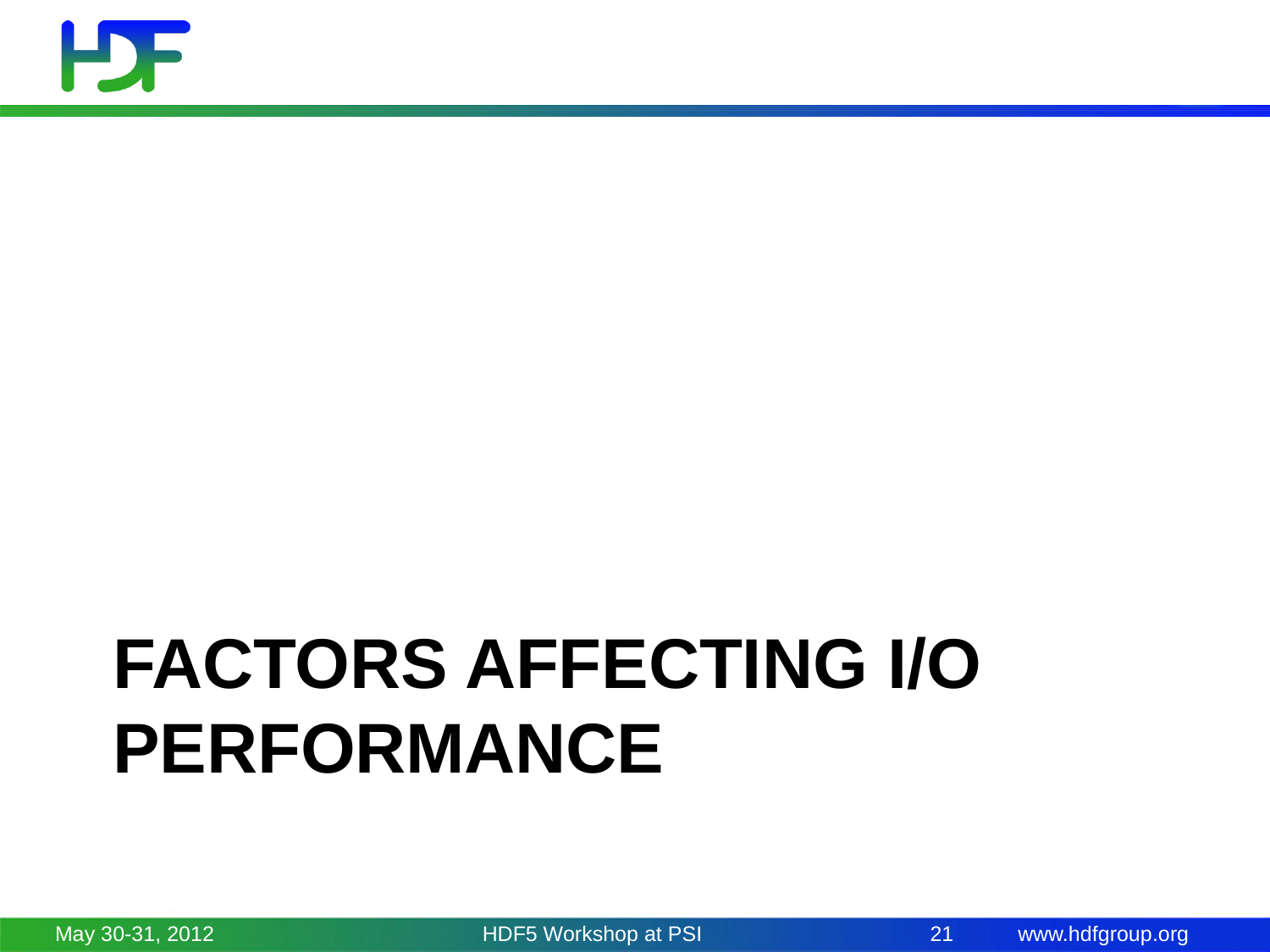

# Factors affecting I/O performance
May 30-31, 2012
HDF5 Workshop at PSI
21